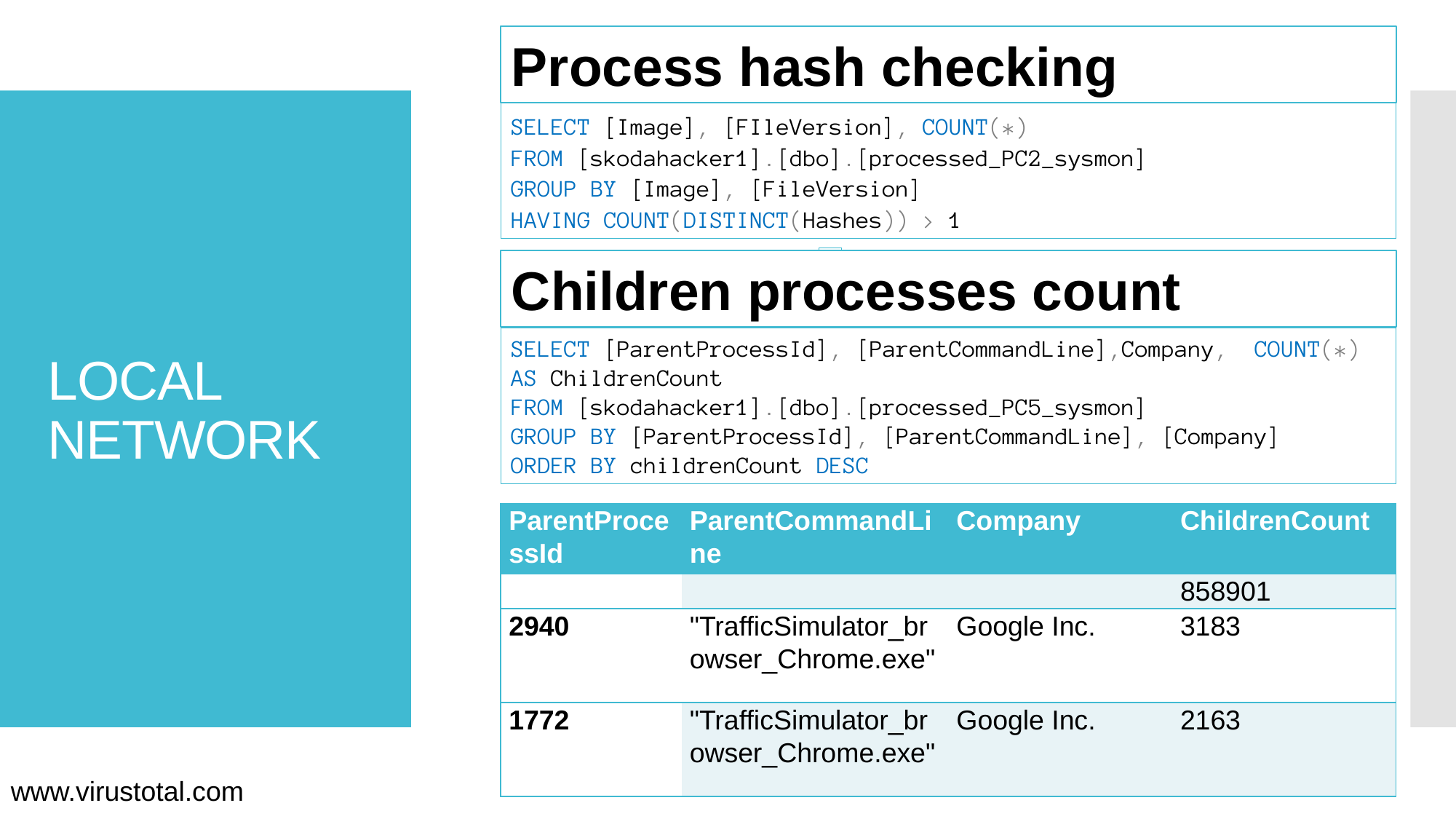

Process hash checking
# LOCAL NETWORK
SELECT [Image], [FIleVersion], COUNT(*)
FROM [skodahacker1].[dbo].[processed_PC2_sysmon]
GROUP BY [Image], [FileVersion]
HAVING COUNT(DISTINCT(Hashes)) > 1

Children processes count
SELECT [ParentProcessId], [ParentCommandLine],Company,  COUNT(*) AS ChildrenCount
FROM [skodahacker1].[dbo].[processed_PC5_sysmon]
GROUP BY [ParentProcessId], [ParentCommandLine], [Company]
ORDER BY childrenCount DESC
| ParentProcessId | ParentCommandLine | Company | ChildrenCount |
| --- | --- | --- | --- |
|  |  |  | 858901 |
| 2940 | "TrafficSimulator\_browser\_Chrome.exe" | Google Inc. | 3183 |
| 1772 | "TrafficSimulator\_browser\_Chrome.exe" | Google Inc. | 2163 |

www.virustotal.com